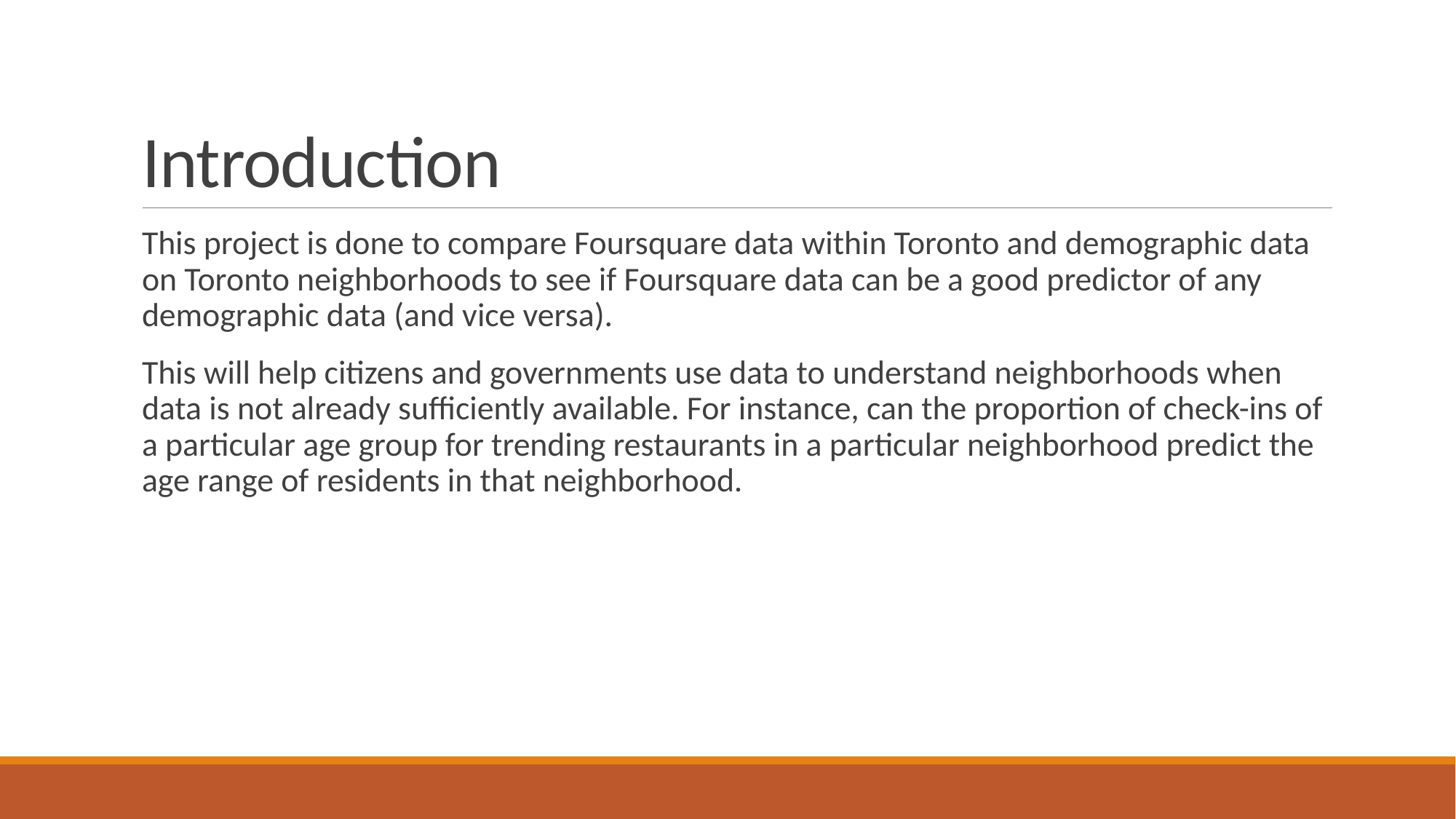

# Introduction
This project is done to compare Foursquare data within Toronto and demographic data on Toronto neighborhoods to see if Foursquare data can be a good predictor of any demographic data (and vice versa).
This will help citizens and governments use data to understand neighborhoods when data is not already sufficiently available. For instance, can the proportion of check-ins of a particular age group for trending restaurants in a particular neighborhood predict the age range of residents in that neighborhood.